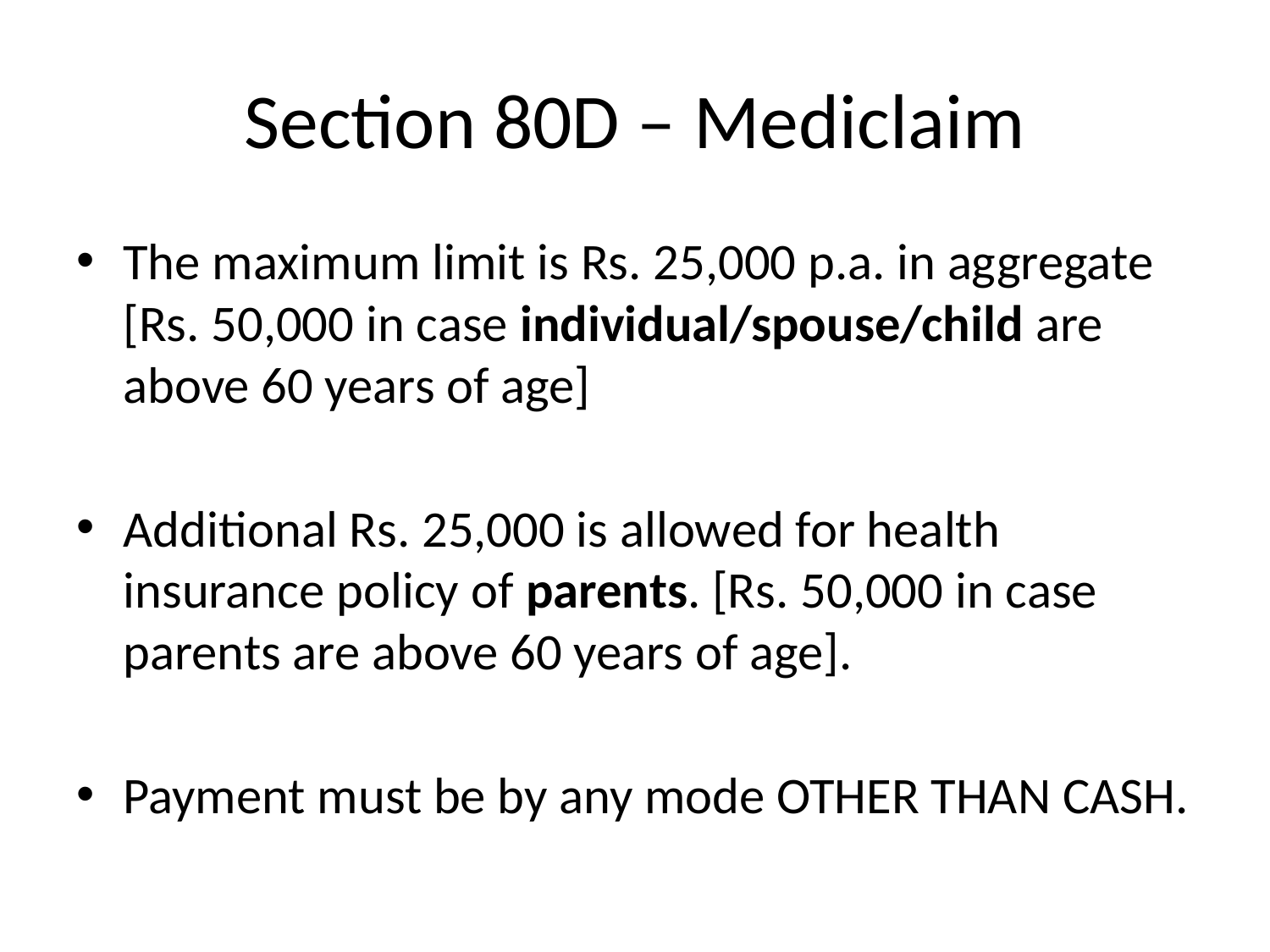

# Section 80D – Mediclaim
The maximum limit is Rs. 25,000 p.a. in aggregate [Rs. 50,000 in case individual/spouse/child are above 60 years of age]

Additional Rs. 25,000 is allowed for health insurance policy of parents. [Rs. 50,000 in case parents are above 60 years of age].

Payment must be by any mode OTHER THAN CASH.